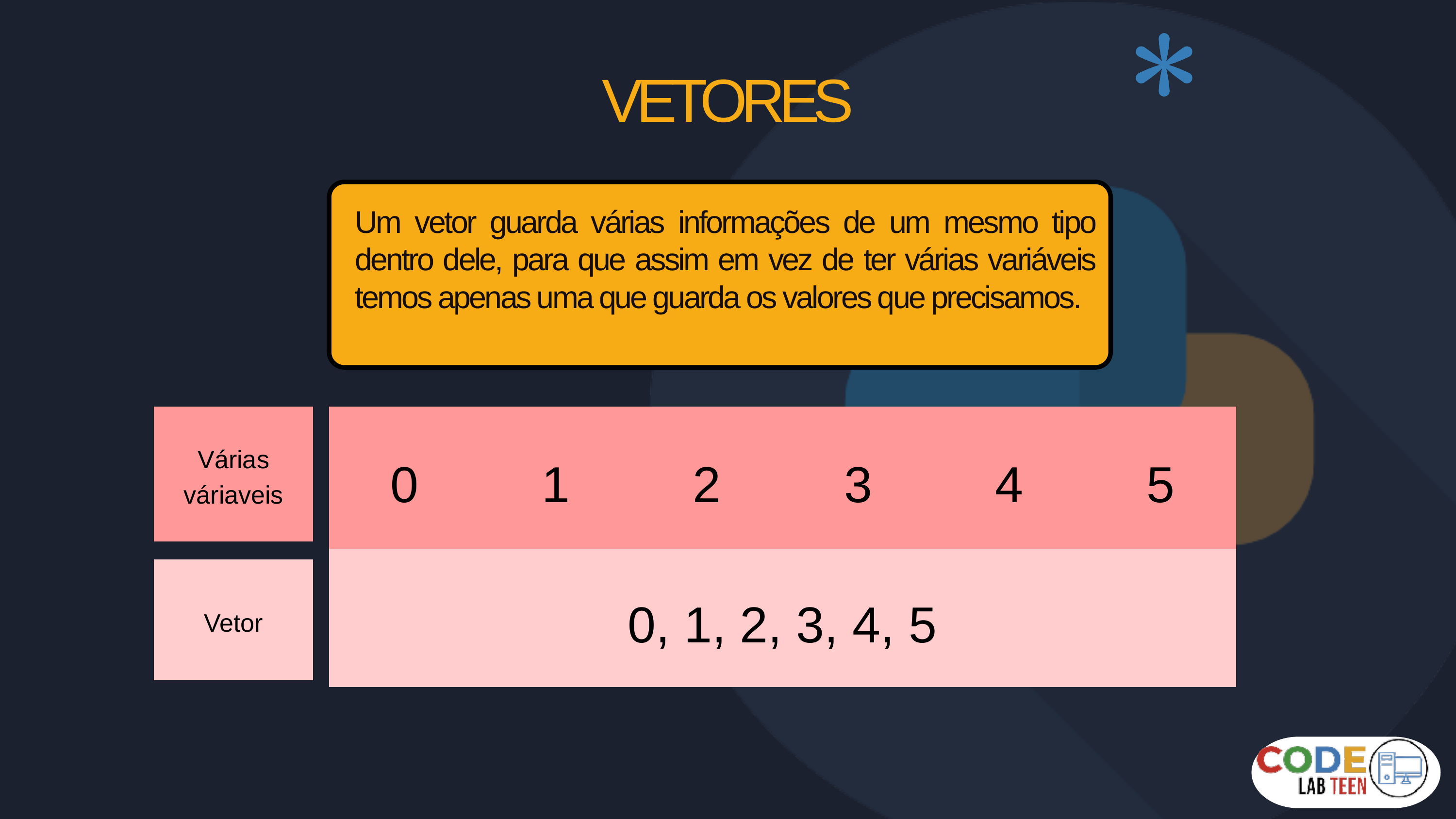

VETORES

Um vetor guarda várias informações de um mesmo tipo dentro dele, para que assim em vez de ter várias variáveis temos apenas uma que guarda os valores que precisamos.
| Várias váriaveis |
| --- |
| 0 | 1 | 2 | 3 | 4 | 5 |
| --- | --- | --- | --- | --- | --- |
| 0, 1, 2, 3, 4, 5 | 0, 1, 2, 3, 4, 5 | 0, 1, 2, 3, 4, 5 | 0, 1, 2, 3, 4, 5 | 0, 1, 2, 3, 4, 5 | 0, 1, 2, 3, 4, 5 |
| Vetor |
| --- |